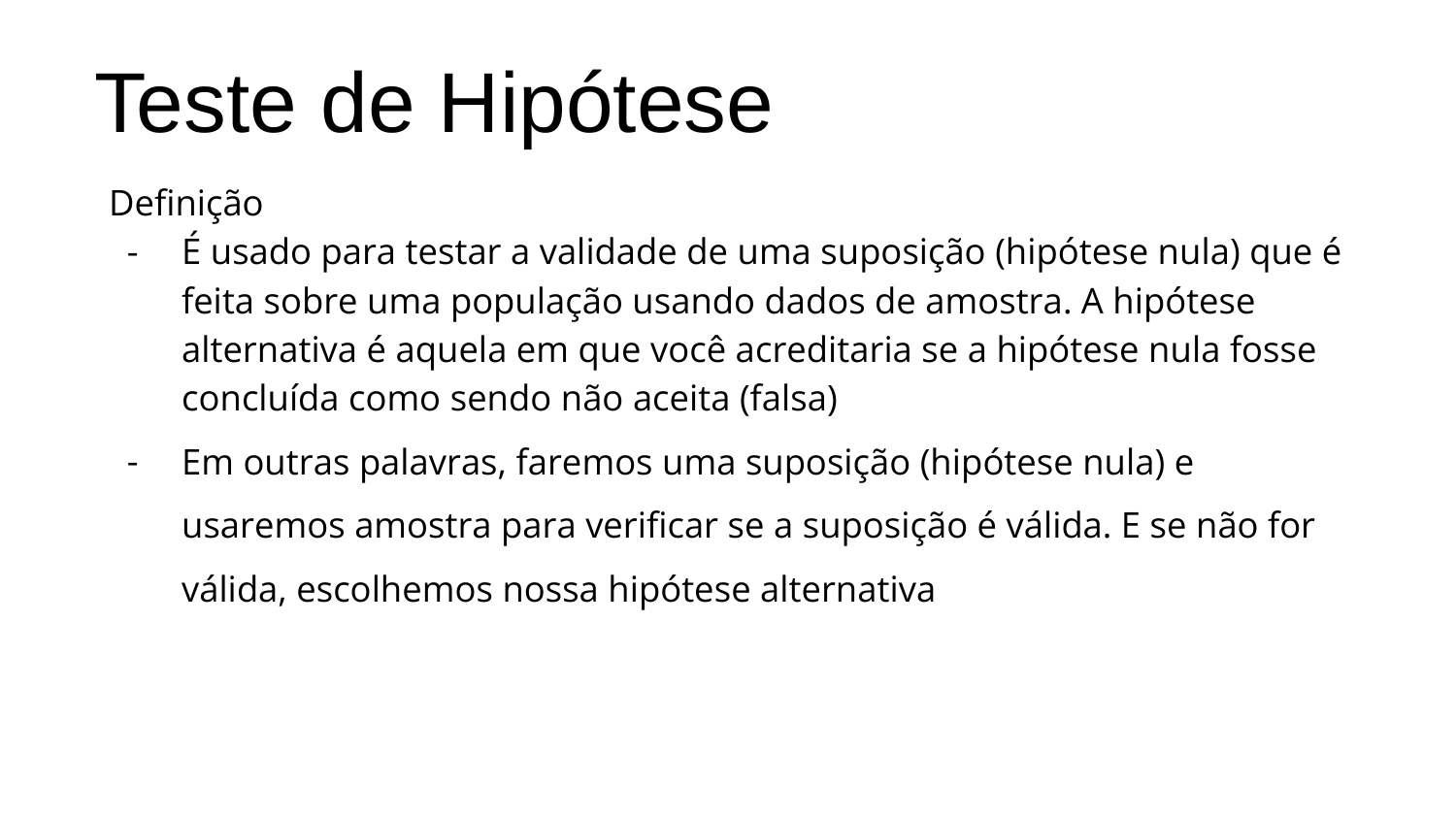

# Teste de Hipótese
Definição
É usado para testar a validade de uma suposição (hipótese nula) que é feita sobre uma população usando dados de amostra. A hipótese alternativa é aquela em que você acreditaria se a hipótese nula fosse concluída como sendo não aceita (falsa)
Em outras palavras, faremos uma suposição (hipótese nula) e usaremos amostra para verificar se a suposição é válida. E se não for válida, escolhemos nossa hipótese alternativa